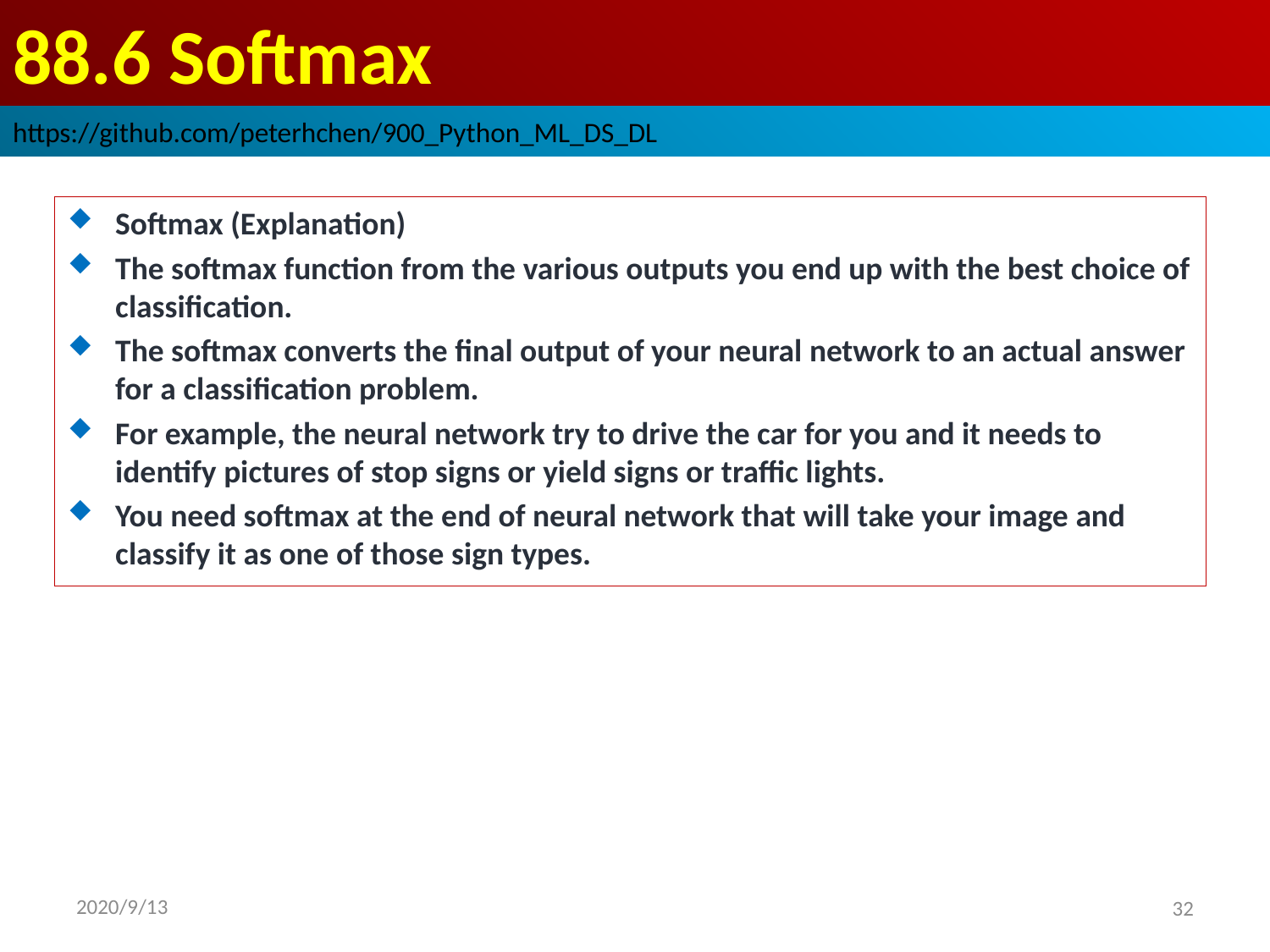

# 88.6 Softmax
https://github.com/peterhchen/900_Python_ML_DS_DL
Softmax (Explanation)
The softmax function from the various outputs you end up with the best choice of classification.
The softmax converts the final output of your neural network to an actual answer for a classification problem.
For example, the neural network try to drive the car for you and it needs to identify pictures of stop signs or yield signs or traffic lights.
You need softmax at the end of neural network that will take your image and classify it as one of those sign types.
2020/9/13
32